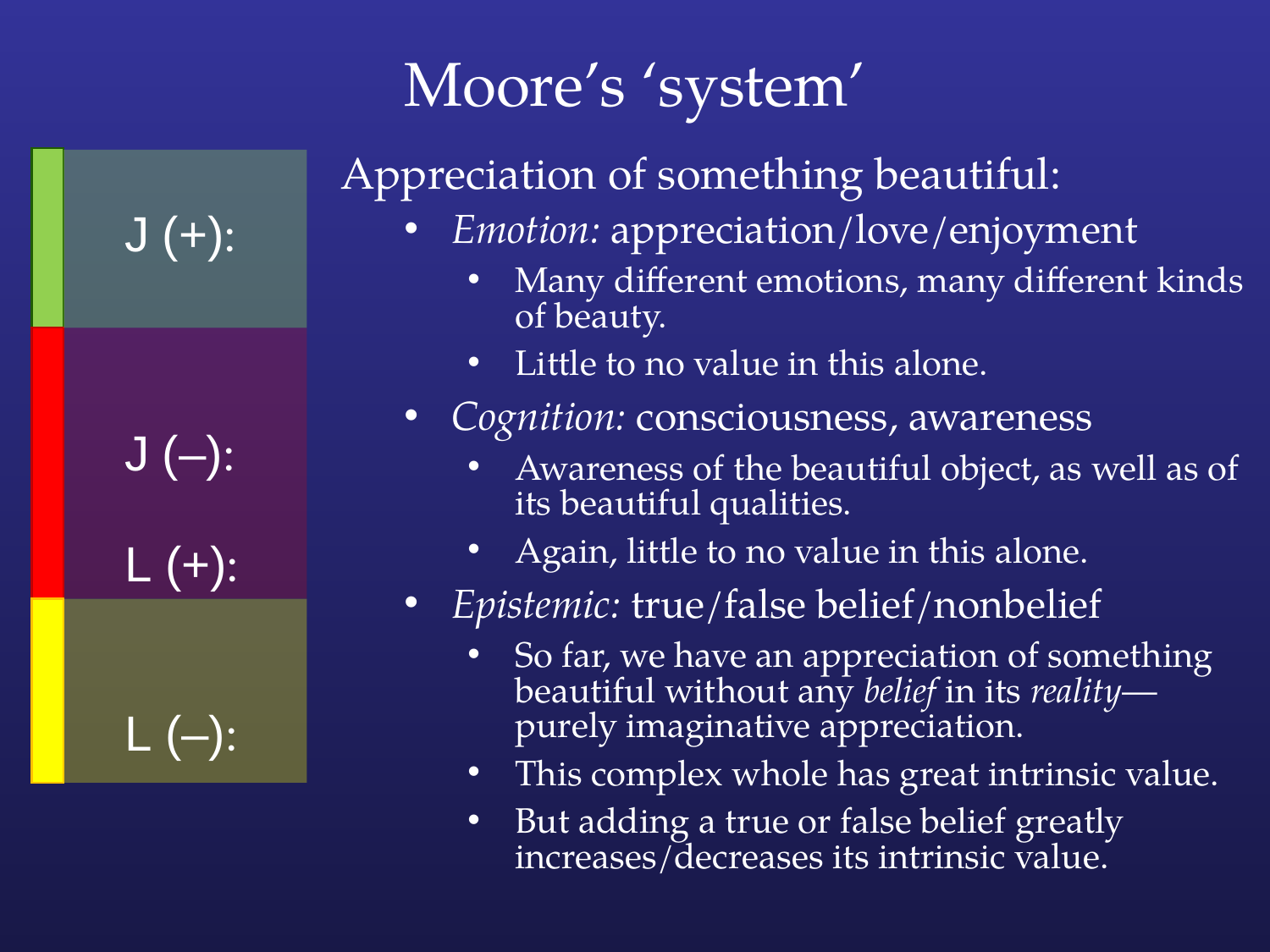

# Moore’s ‘system’

Appreciation of something beautiful:
Emotion: appreciation/love/enjoyment
Many different emotions, many different kinds of beauty.
Little to no value in this alone.
Cognition: consciousness, awareness
Awareness of the beautiful object, as well as of its beautiful qualities.
Again, little to no value in this alone.
Epistemic: true/false belief/nonbelief
So far, we have an appreciation of something beautiful without any belief in its reality—purely imaginative appreciation.
This complex whole has great intrinsic value.
But adding a true or false belief greatly increases/decreases its intrinsic value.

    J (+):

    J (–):

    L (+):

    L (–):